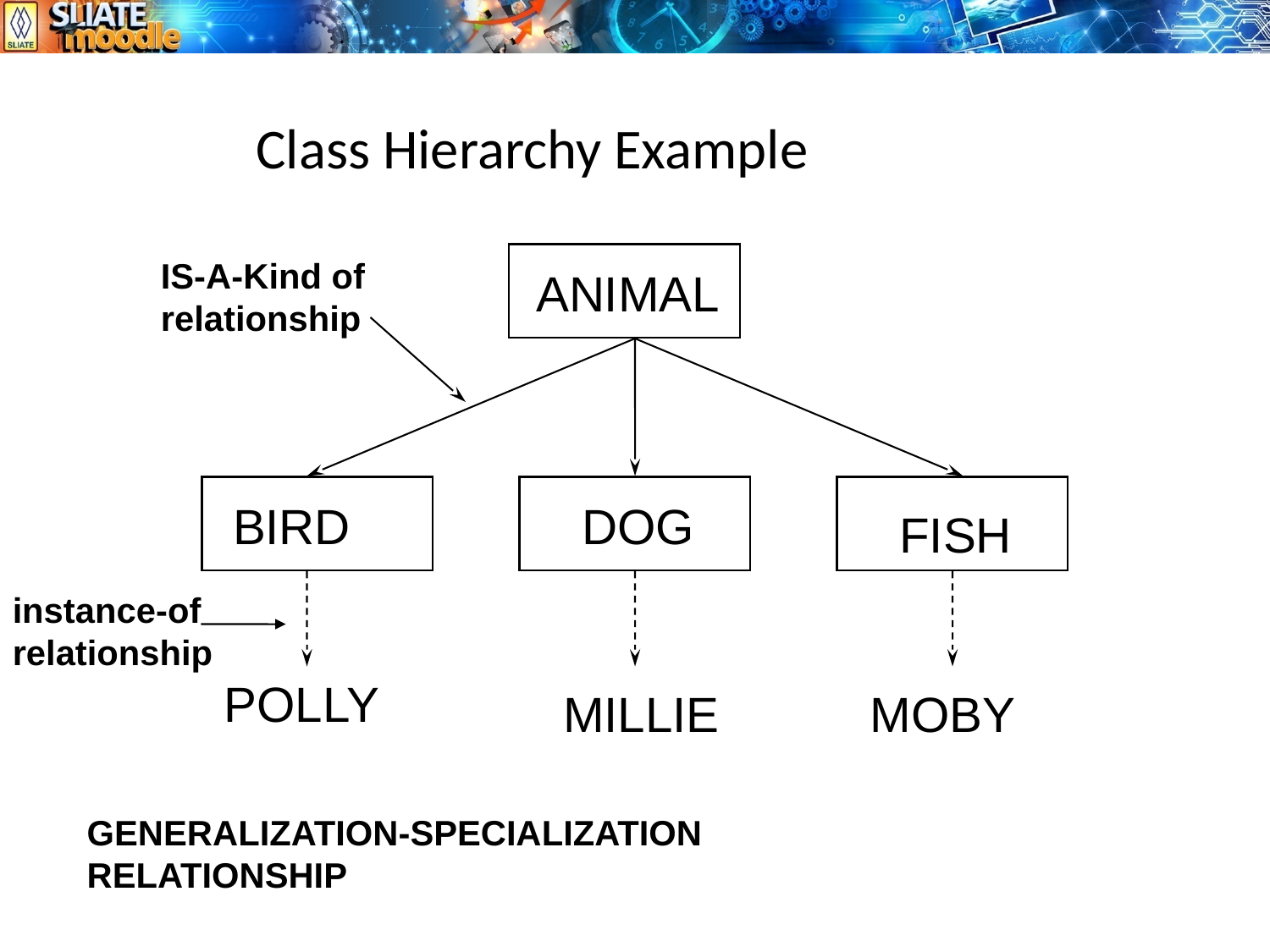

Class Hierarchy Example

IS-A-Kind of   relationship

ANIMAL

BIRD
DOG
FISH

instance-of relationship

POLLY
MILLIE
MOBY
GENERALIZATION-SPECIALIZATION RELATIONSHIP